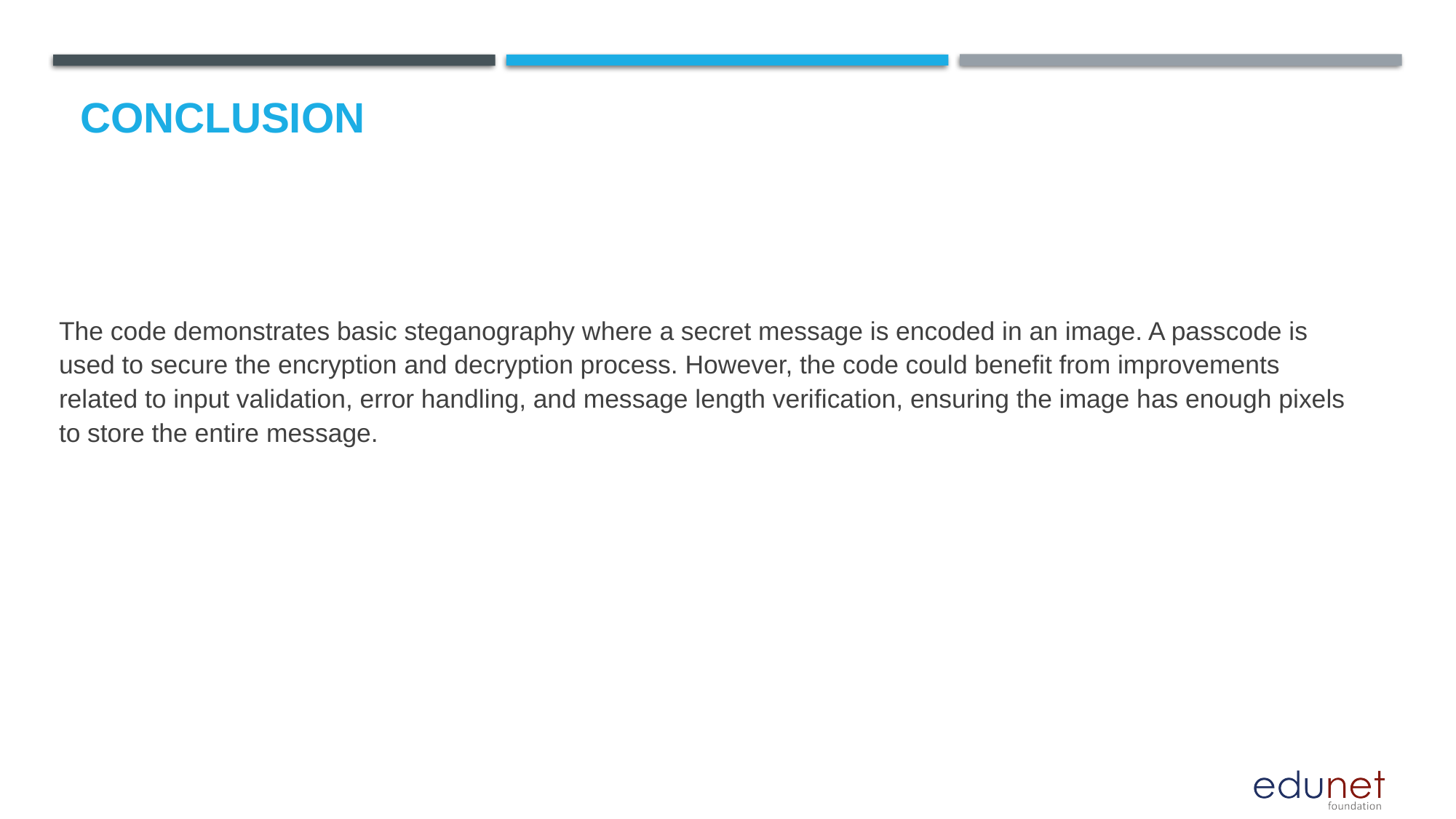

# Conclusion
The code demonstrates basic steganography where a secret message is encoded in an image. A passcode is used to secure the encryption and decryption process. However, the code could benefit from improvements related to input validation, error handling, and message length verification, ensuring the image has enough pixels to store the entire message.